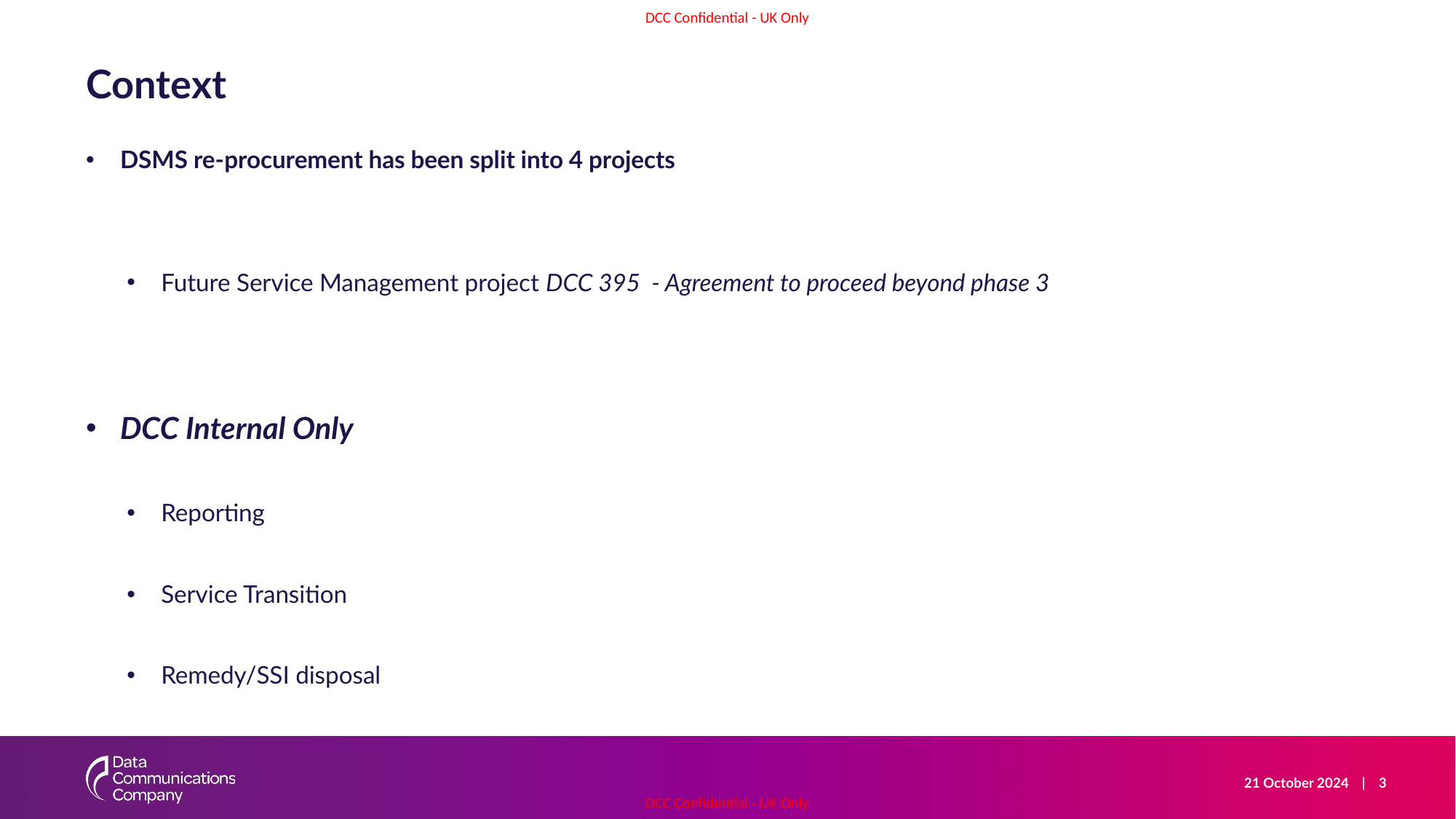

# Context
DSMS re-procurement has been split into 4 projects

Future Service Management project DCC 395  - Agreement to proceed beyond phase 3

DCC Internal Only

Reporting

Service Transition

Remedy/SSI disposal